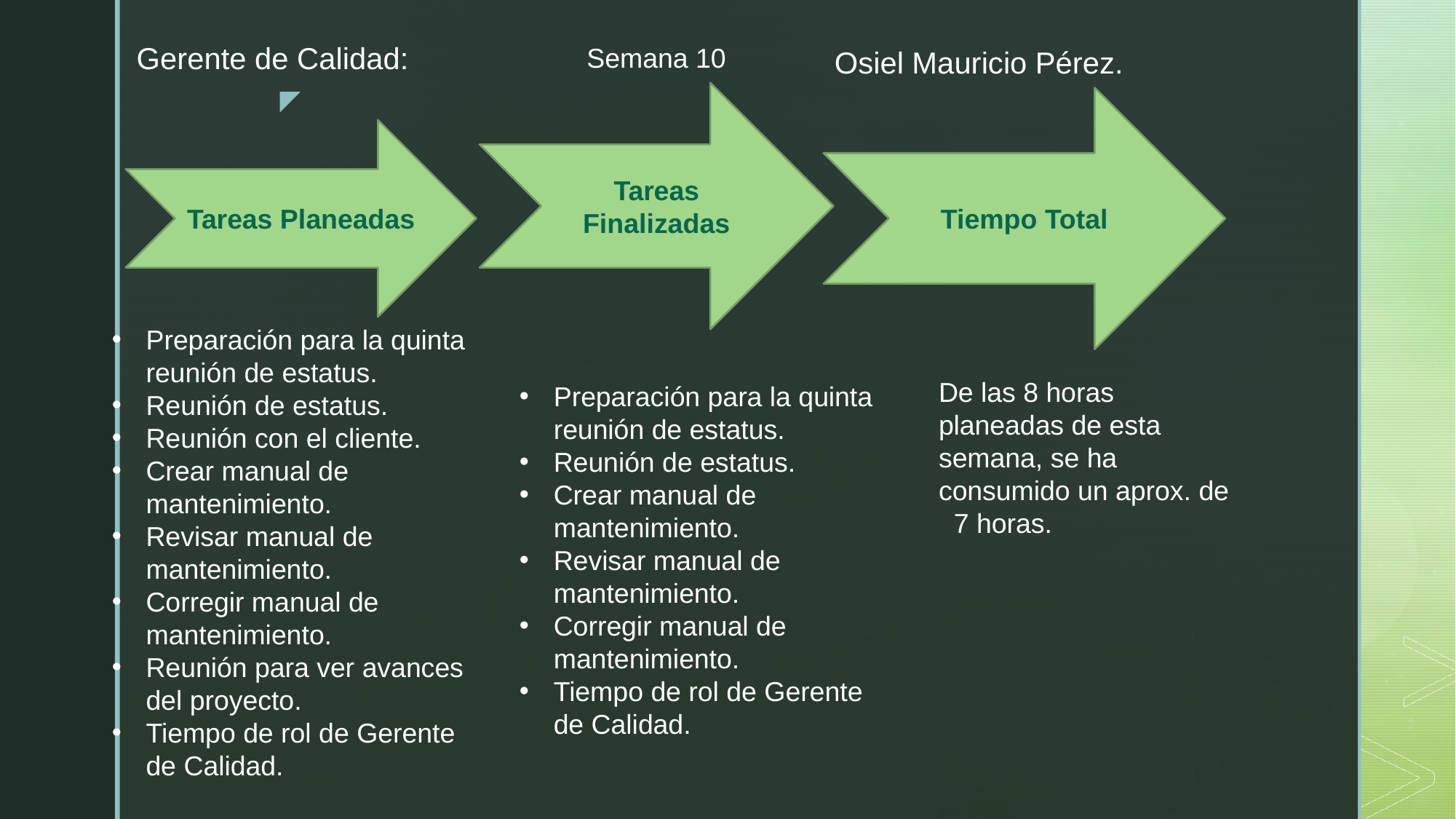

Gerente de Calidad:
Semana 10
Osiel Mauricio Pérez.
Tareas Finalizadas
Tiempo Total
Tareas Planeadas
Preparación para la quinta reunión de estatus.
Reunión de estatus.
Reunión con el cliente.
Crear manual de mantenimiento.
Revisar manual de mantenimiento.
Corregir manual de mantenimiento.
Reunión para ver avances del proyecto.
Tiempo de rol de Gerente de Calidad.
De las 8 horas planeadas de esta semana, se ha consumido un aprox. de    7 horas.

Preparación para la quinta reunión de estatus.
Reunión de estatus.
Crear manual de mantenimiento.
Revisar manual de mantenimiento.
Corregir manual de mantenimiento.
Tiempo de rol de Gerente de Calidad.